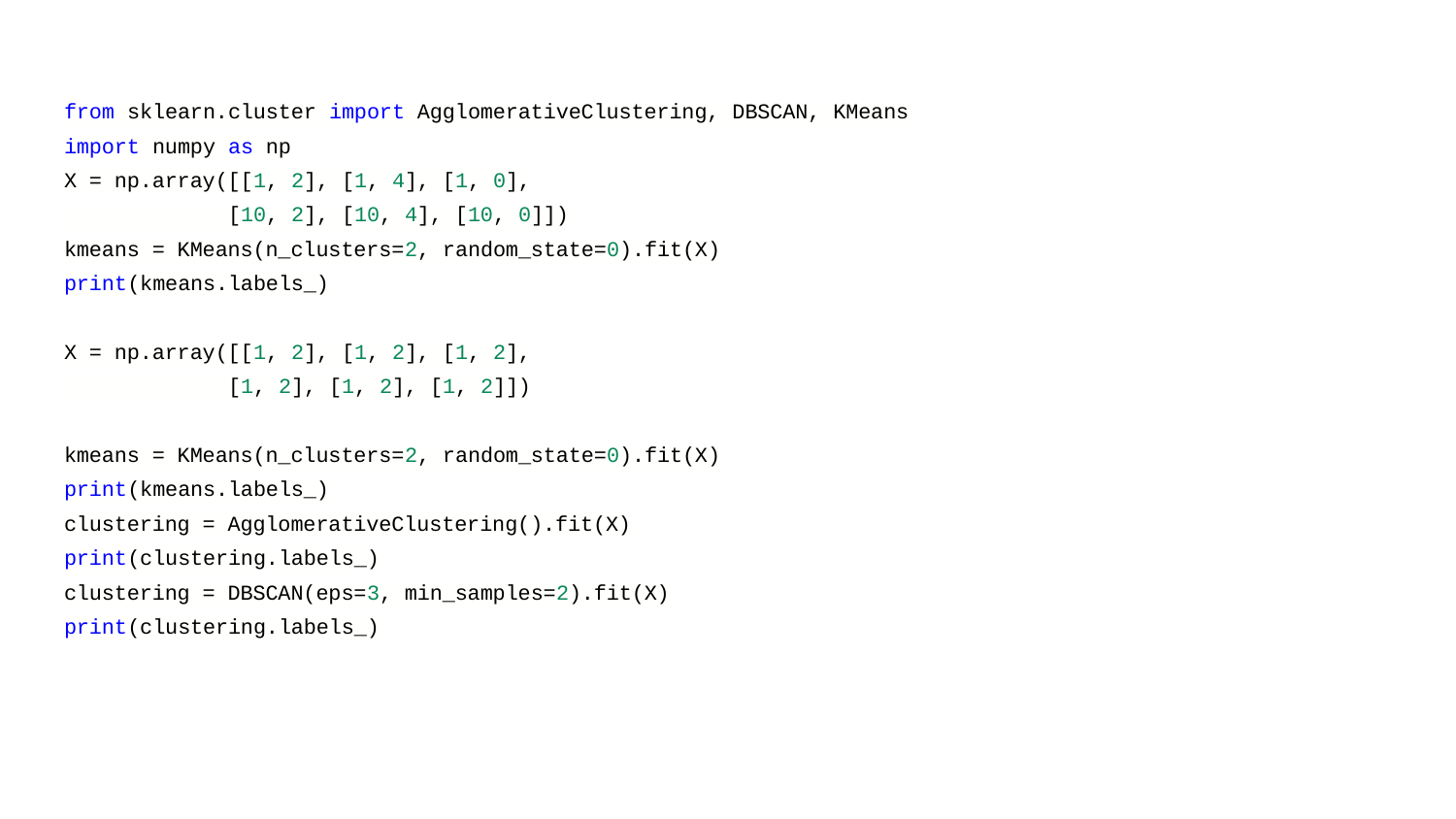

from sklearn.cluster import AgglomerativeClustering, DBSCAN, KMeans
import numpy as np
X = np.array([[1, 2], [1, 4], [1, 0],
             [10, 2], [10, 4], [10, 0]])
kmeans = KMeans(n_clusters=2, random_state=0).fit(X)
print(kmeans.labels_)

X = np.array([[1, 2], [1, 2], [1, 2],
             [1, 2], [1, 2], [1, 2]])

kmeans = KMeans(n_clusters=2, random_state=0).fit(X)
print(kmeans.labels_)
clustering = AgglomerativeClustering().fit(X)
print(clustering.labels_)
clustering = DBSCAN(eps=3, min_samples=2).fit(X)
print(clustering.labels_)